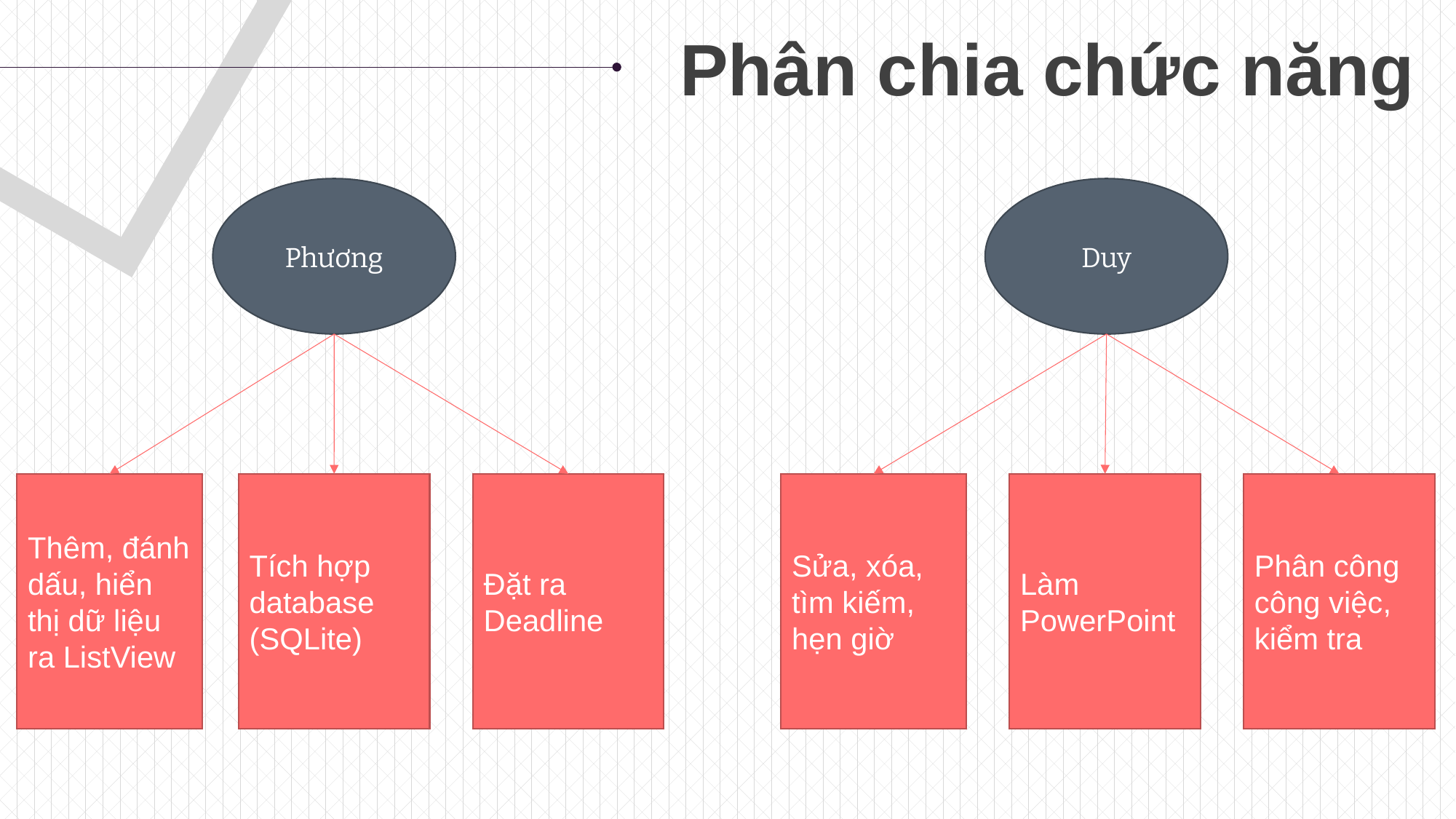

Phân chia chức năng
Phương
Duy
Thêm, đánh dấu, hiển thị dữ liệu ra ListView
Tích hợp database (SQLite)
Đặt ra Deadline
Sửa, xóa, tìm kiếm, hẹn giờ
Làm
PowerPoint
Phân công công việc, kiểm tra